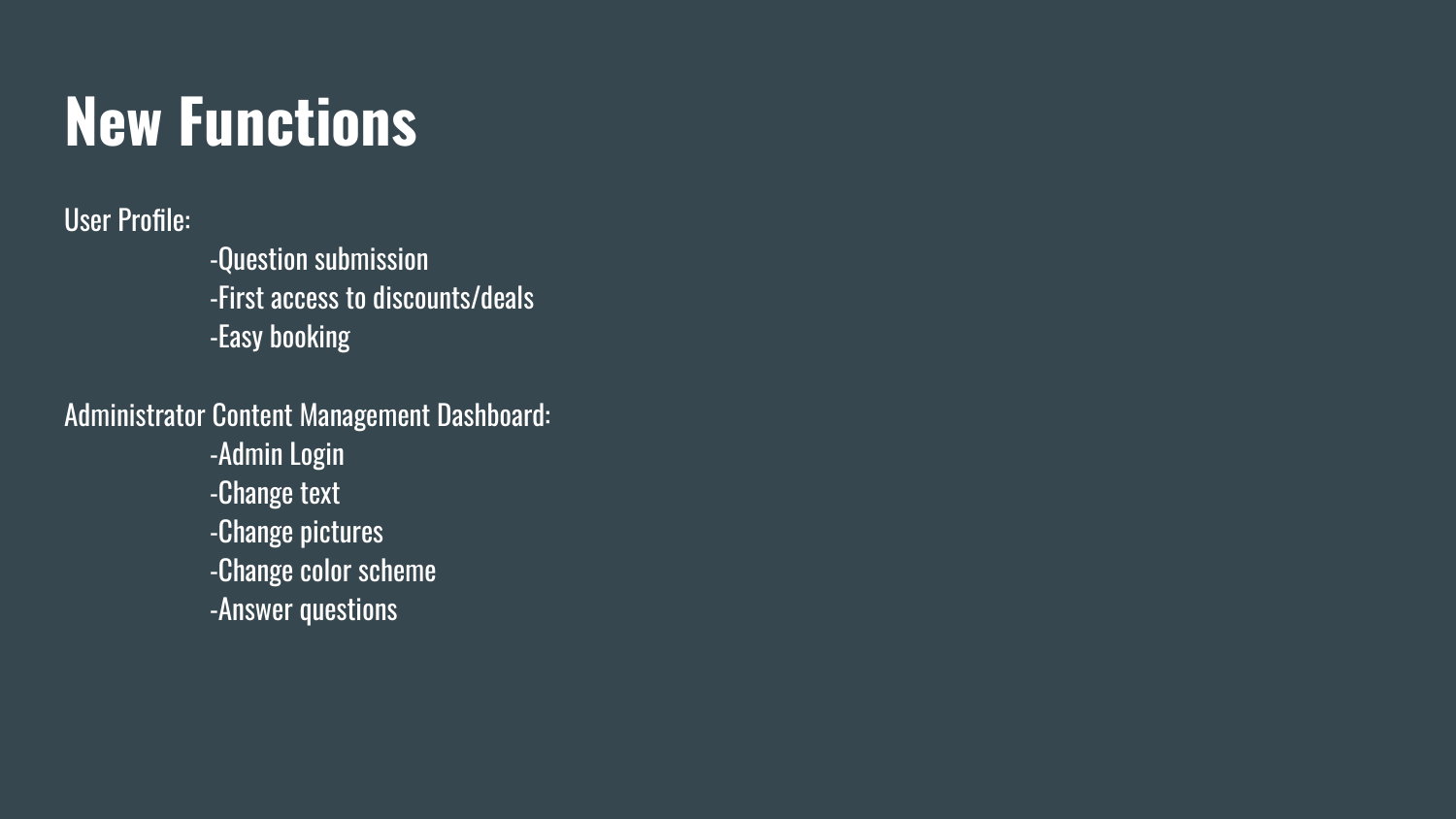

# New Functions
User Profile:
        	-Question submission
	-First access to discounts/deals
	-Easy booking

Administrator Content Management Dashboard:
        	-Admin Login
        	-Change text
        	-Change pictures
        	-Change color scheme
        	-Answer questions